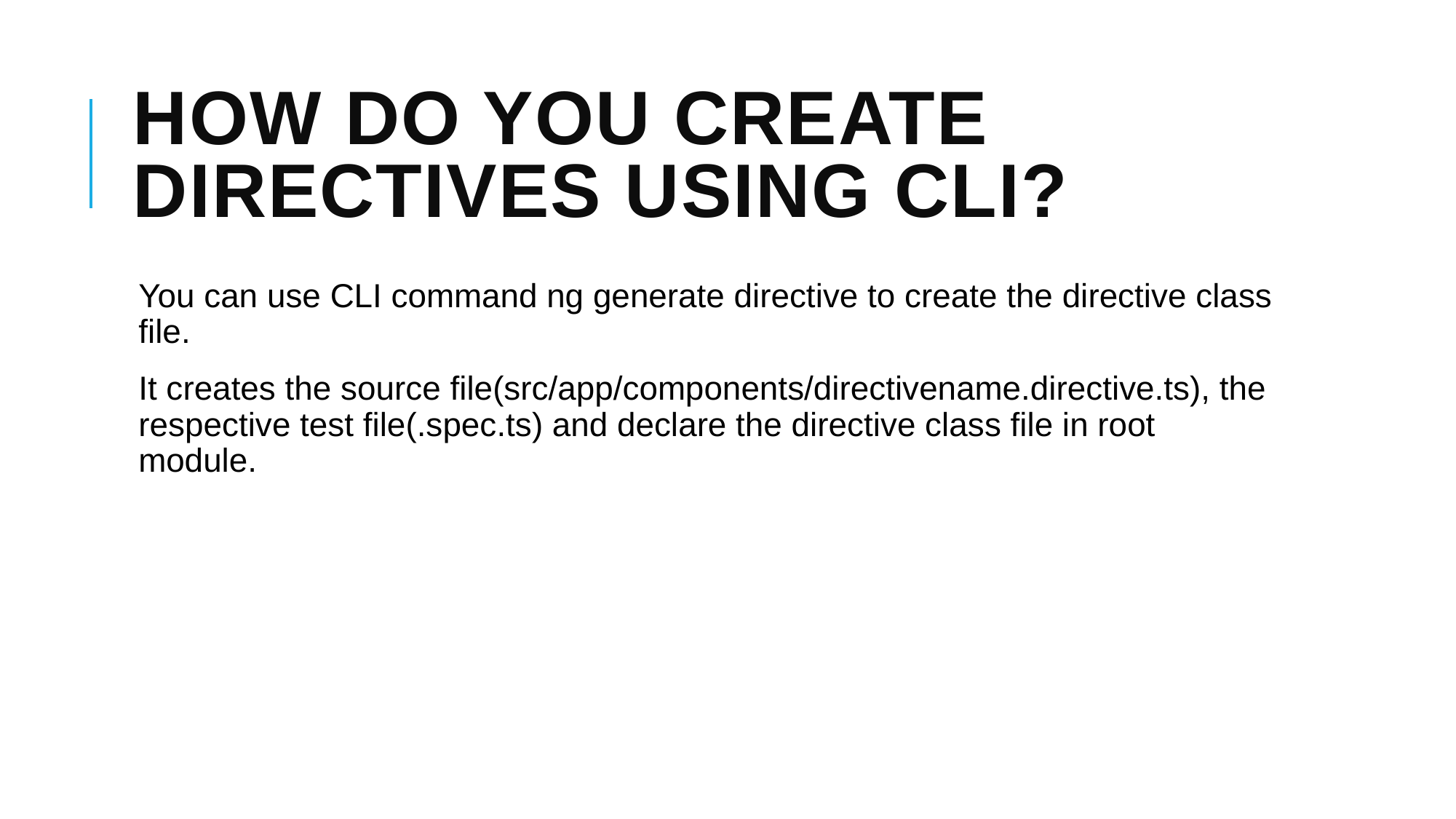

# How do you create directives using CLI?
You can use CLI command ng generate directive to create the directive class file.
It creates the source file(src/app/components/directivename.directive.ts), the respective test file(.spec.ts) and declare the directive class file in root module.